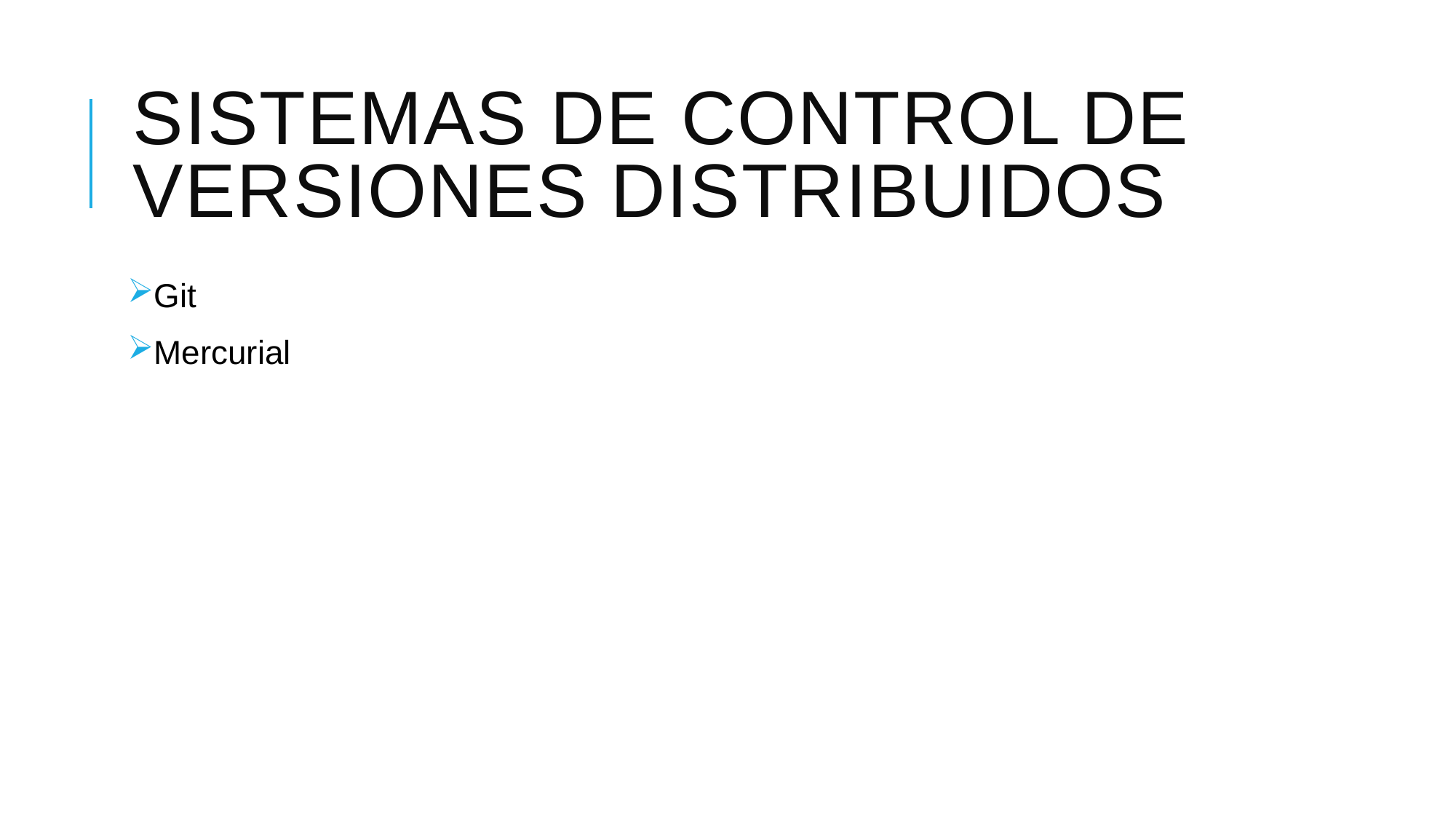

# Sistemas de control de versiones distribuidos
Git
Mercurial